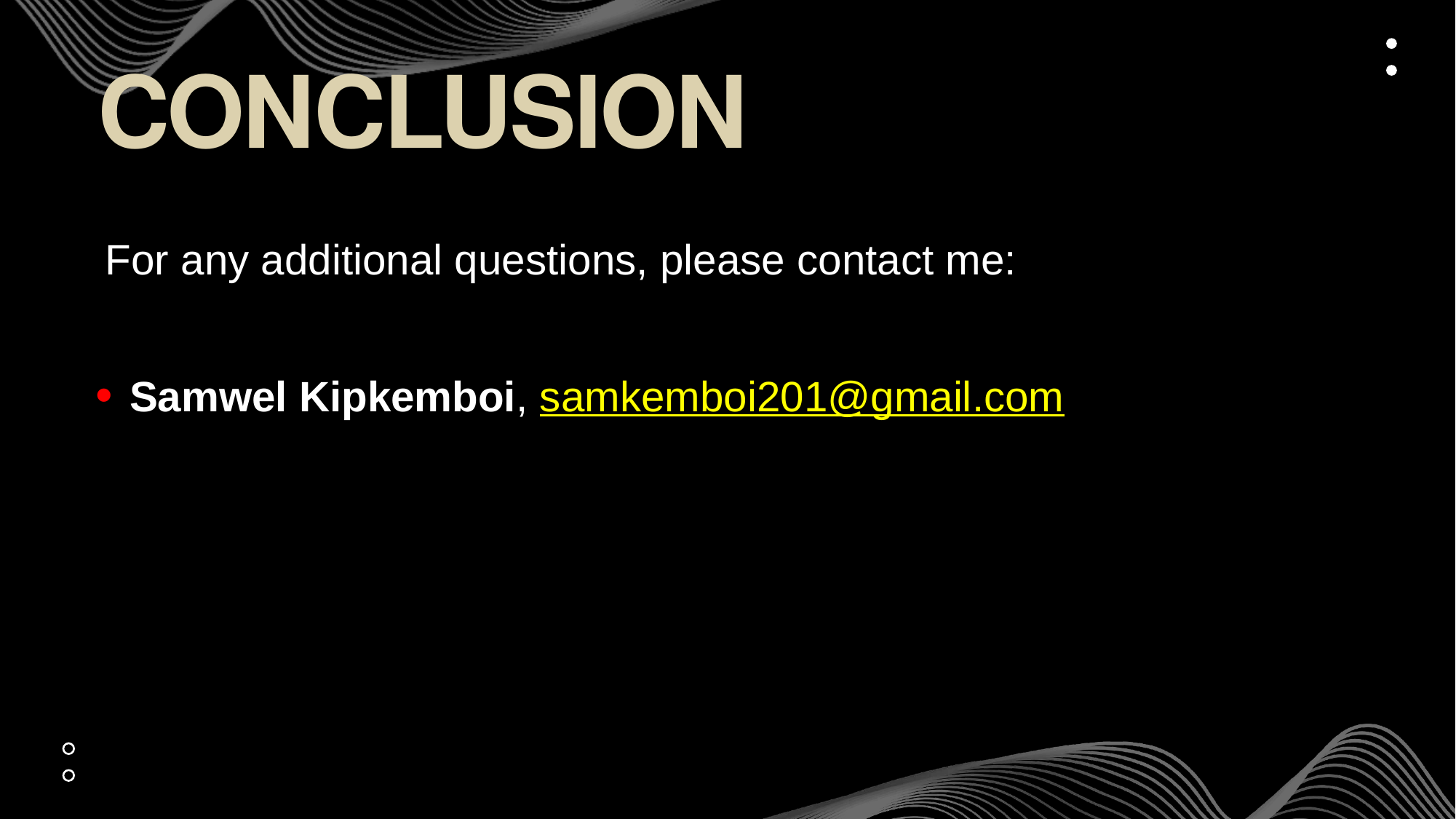

# CONCLUSION
 For any additional questions, please contact me:

Samwel Kipkemboi, samkemboi201@gmail.com